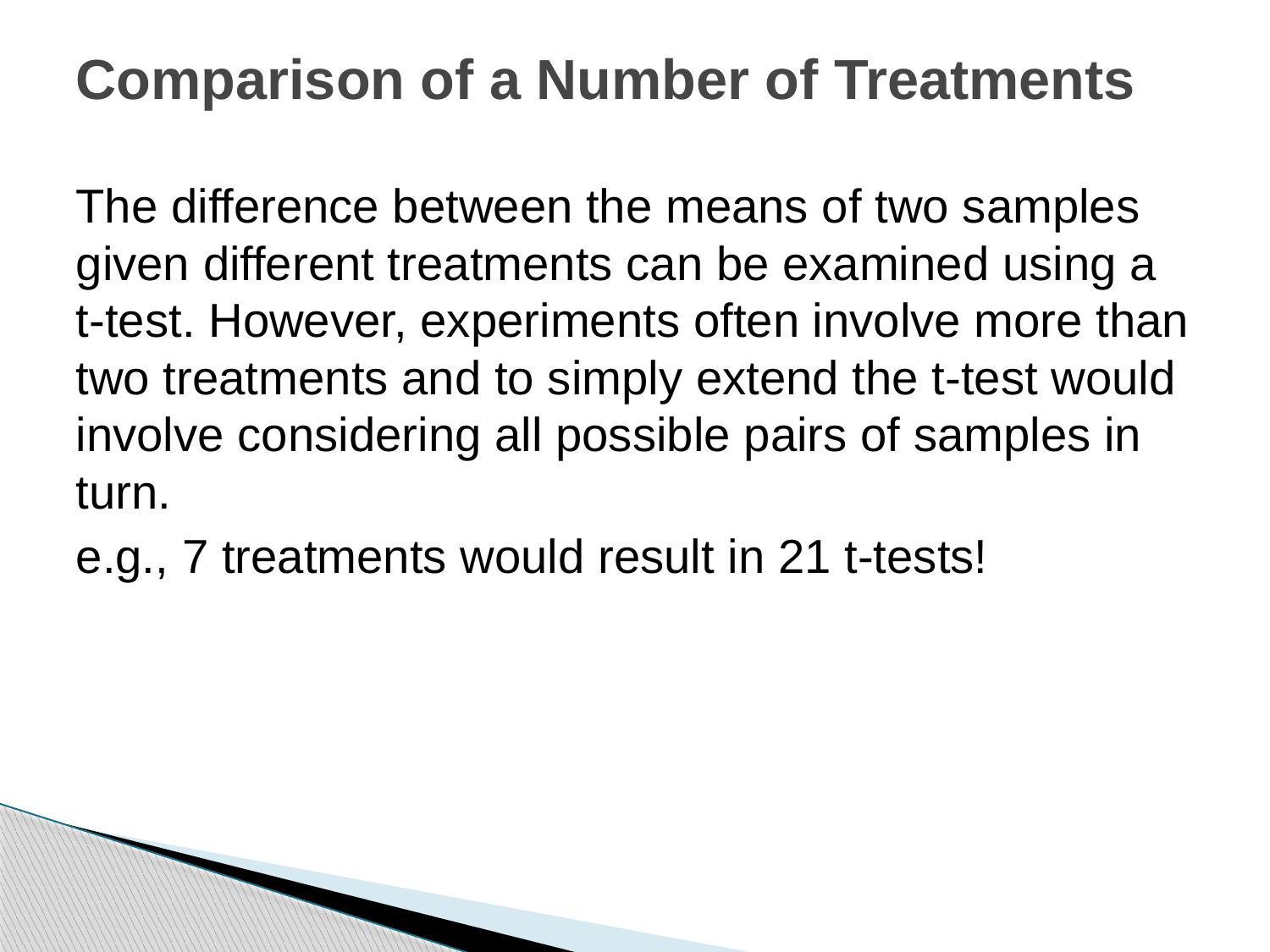

# Comparison of a Number of Treatments
The difference between the means of two samples given different treatments can be examined using a t-test. However, experiments often involve more than two treatments and to simply extend the t-test would involve considering all possible pairs of samples in turn.
e.g., 7 treatments would result in 21 t-tests!